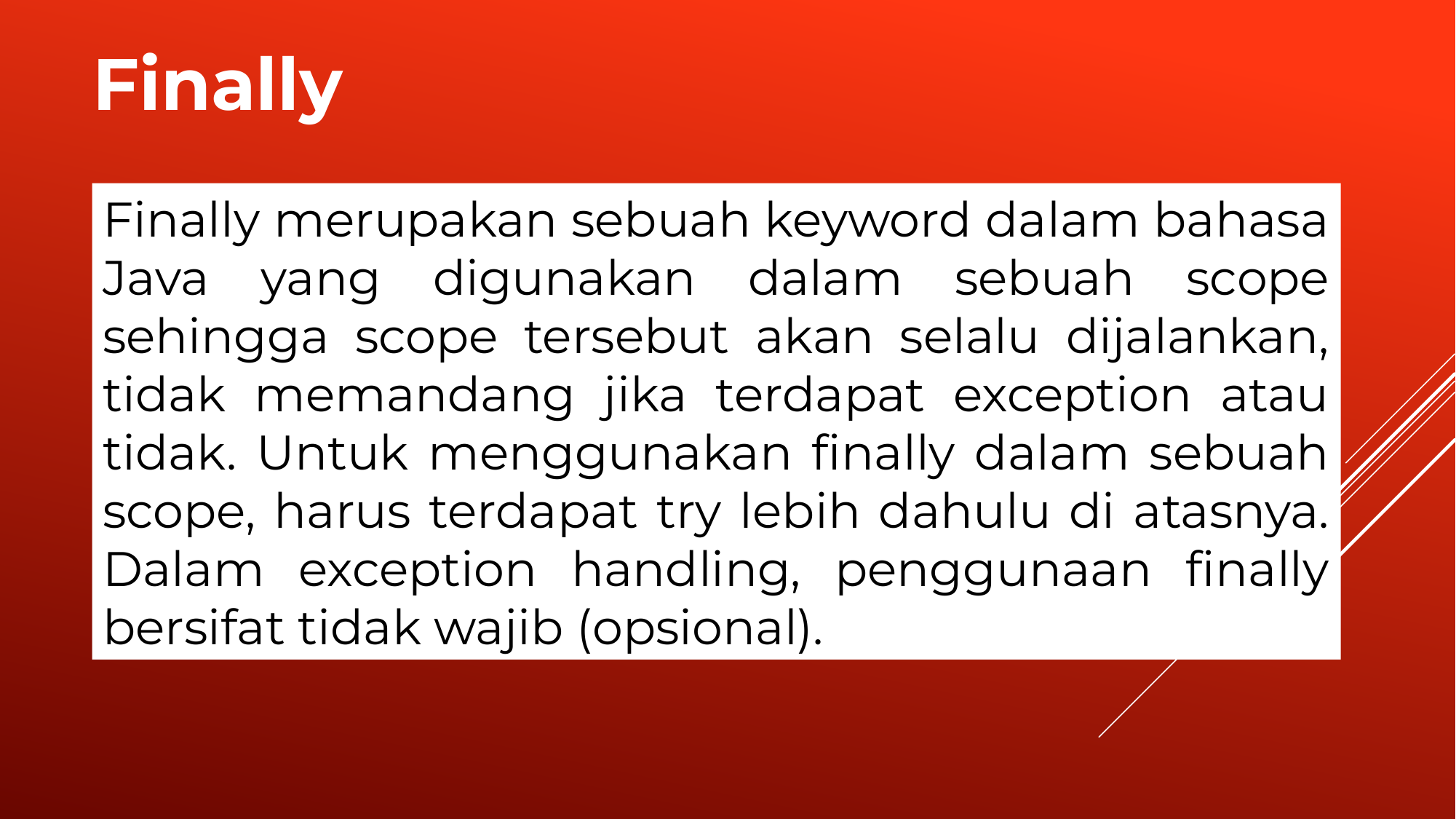

Finally
Finally merupakan sebuah keyword dalam bahasa Java yang digunakan dalam sebuah scope sehingga scope tersebut akan selalu dijalankan, tidak memandang jika terdapat exception atau tidak. Untuk menggunakan finally dalam sebuah scope, harus terdapat try lebih dahulu di atasnya. Dalam exception handling, penggunaan finally bersifat tidak wajib (opsional).